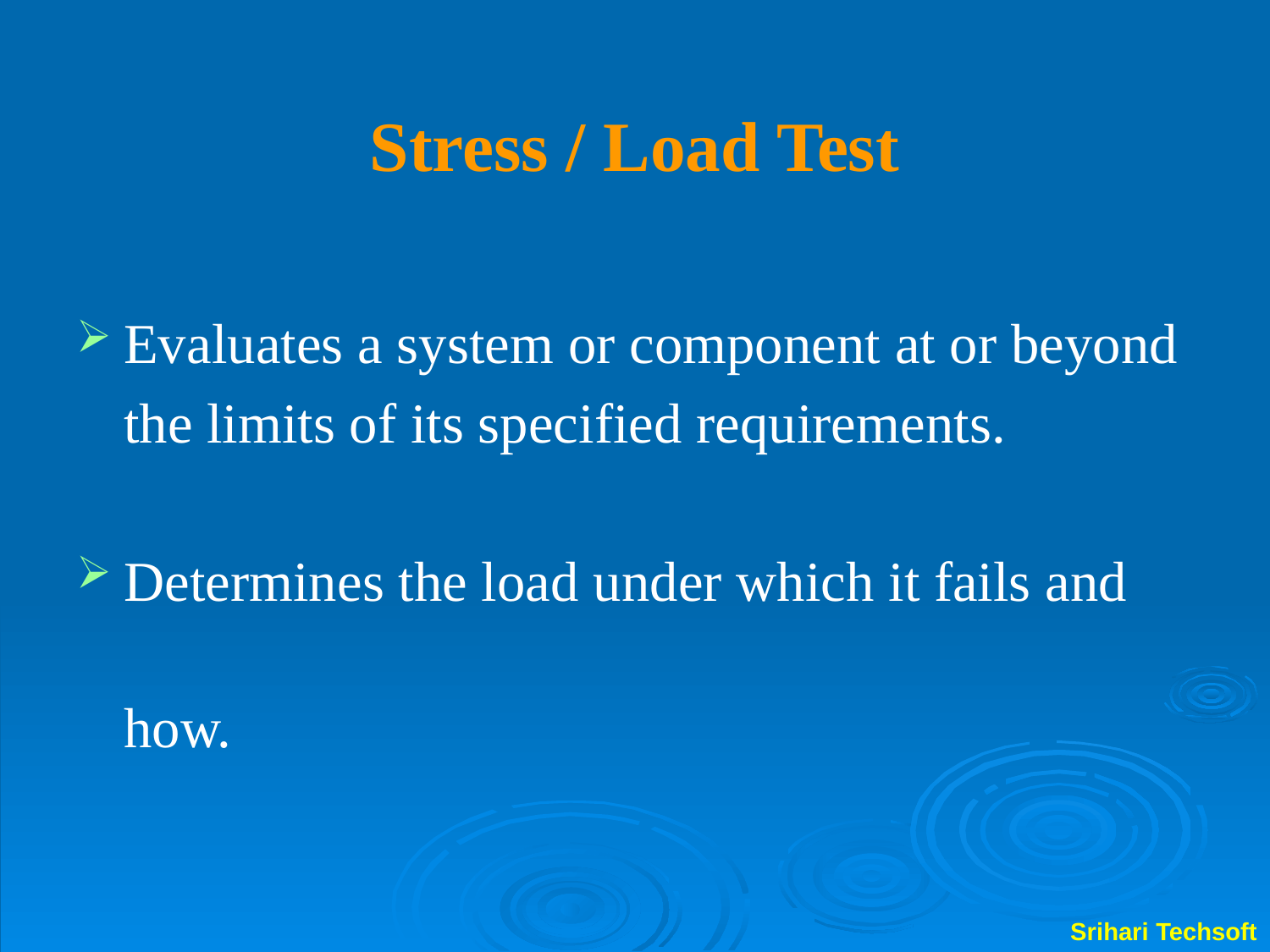

# Stress / Load Test

Evaluates a system or component at or beyond
	the limits of its specified requirements.

Determines the load under which it fails and
	how.
Srihari Techsoft